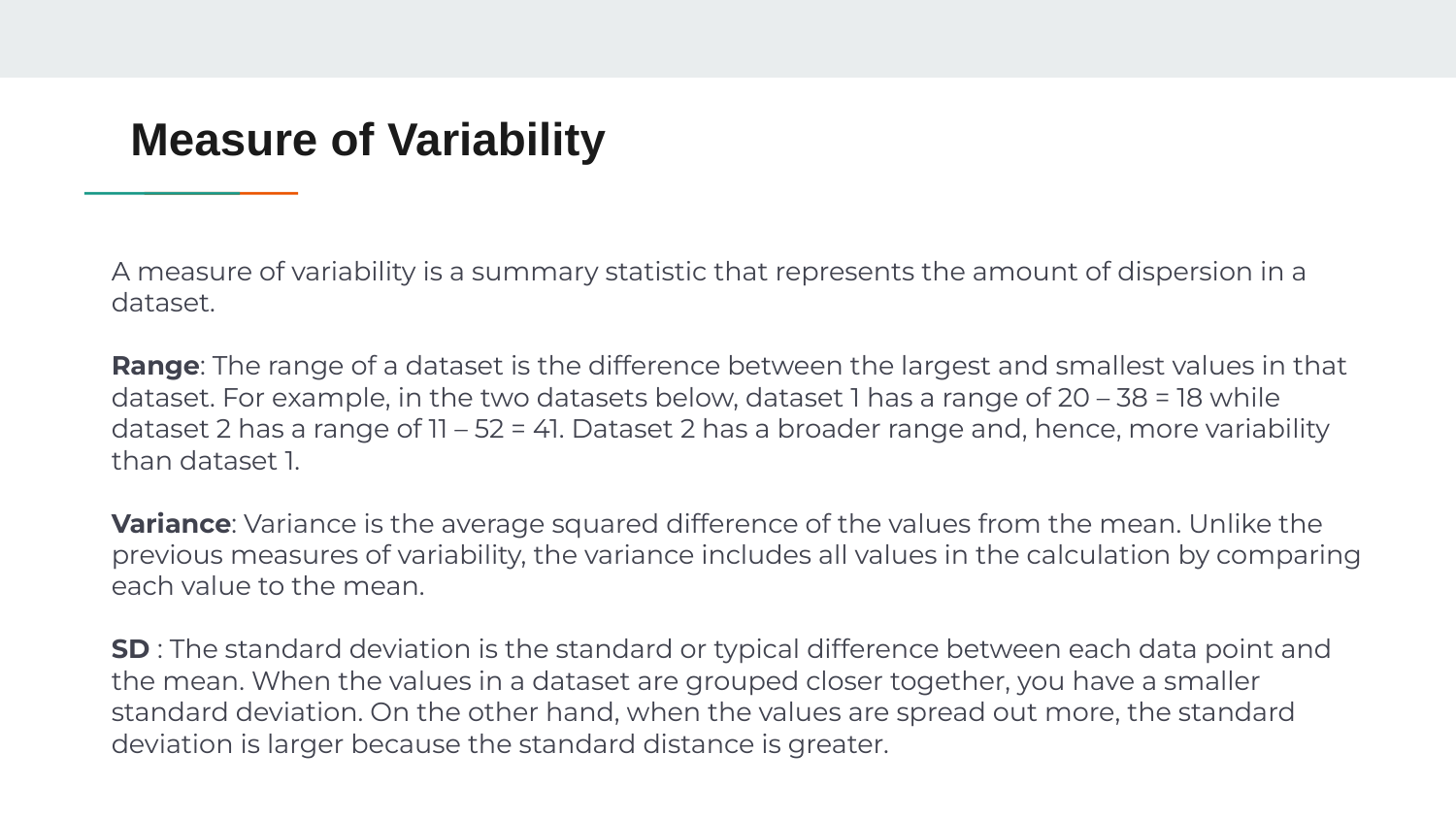

# Measure of Variability
A measure of variability is a summary statistic that represents the amount of dispersion in a dataset.

Range: The range of a dataset is the difference between the largest and smallest values in that dataset. For example, in the two datasets below, dataset 1 has a range of 20 – 38 = 18 while dataset 2 has a range of 11 – 52 = 41. Dataset 2 has a broader range and, hence, more variability than dataset 1.

Variance: Variance is the average squared difference of the values from the mean. Unlike the previous measures of variability, the variance includes all values in the calculation by comparing each value to the mean.

SD : The standard deviation is the standard or typical difference between each data point and the mean. When the values in a dataset are grouped closer together, you have a smaller standard deviation. On the other hand, when the values are spread out more, the standard deviation is larger because the standard distance is greater.